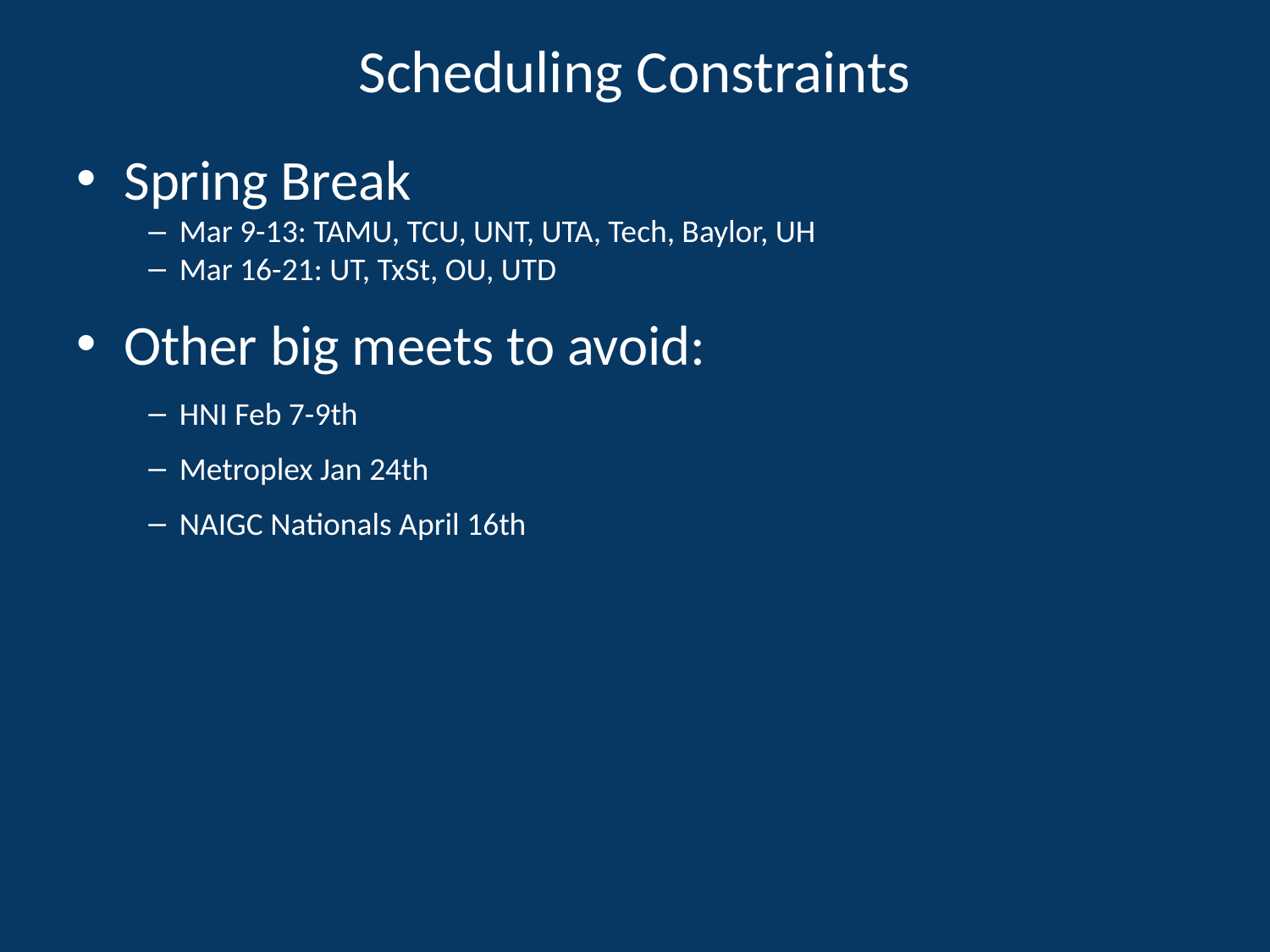

# Scheduling Constraints
Spring Break
Mar 9-13: TAMU, TCU, UNT, UTA, Tech, Baylor, UH
Mar 16-21: UT, TxSt, OU, UTD
Other big meets to avoid:
HNI Feb 7-9th
Metroplex Jan 24th
NAIGC Nationals April 16th